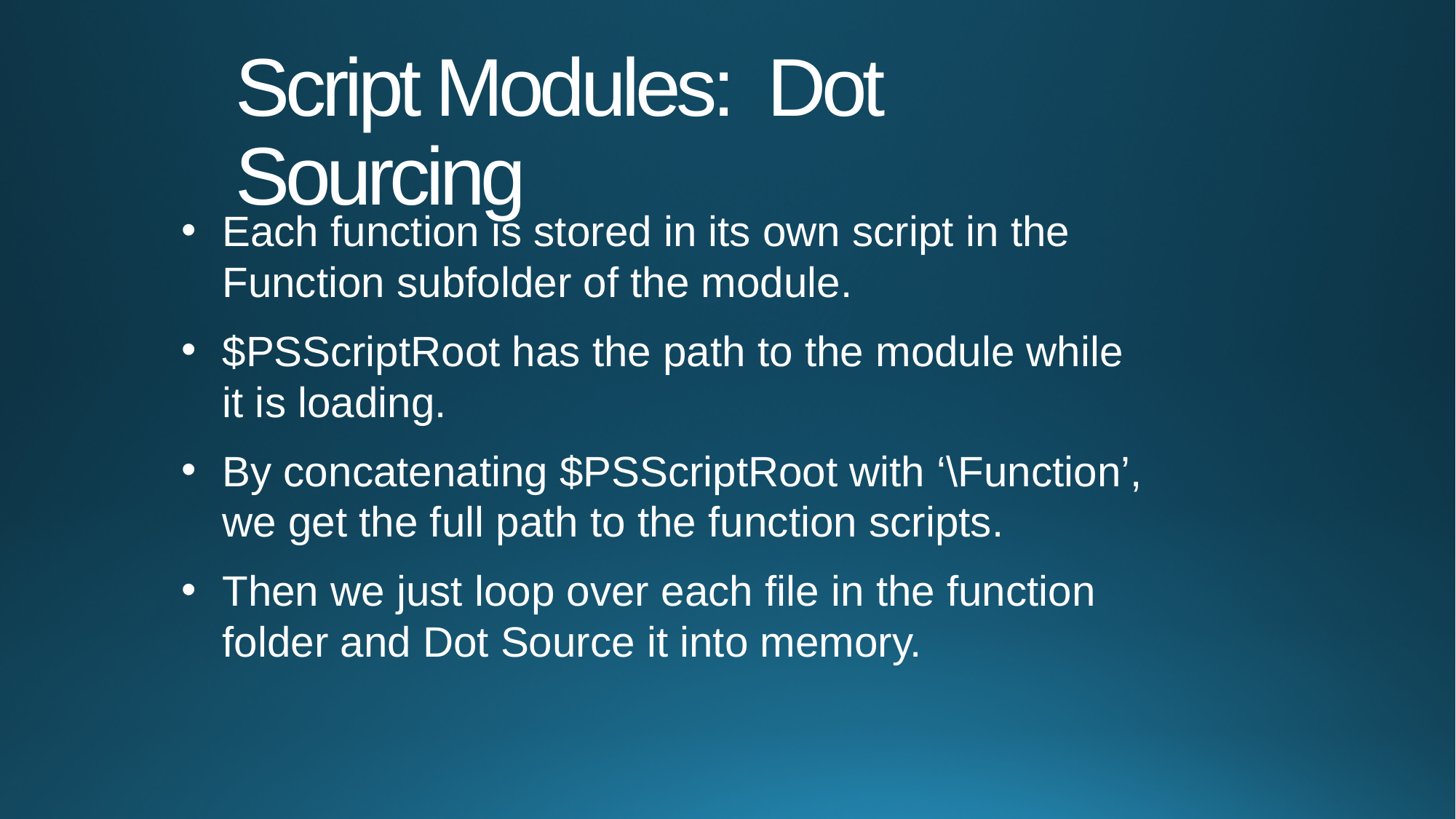

# Script Modules:  Dot Sourcing
Each function is stored in its own script in the Function subfolder of the module.
$PSScriptRoot has the path to the module while it is loading.
By concatenating $PSScriptRoot with ‘\Function’, we get the full path to the function scripts.
Then we just loop over each file in the function folder and Dot Source it into memory.